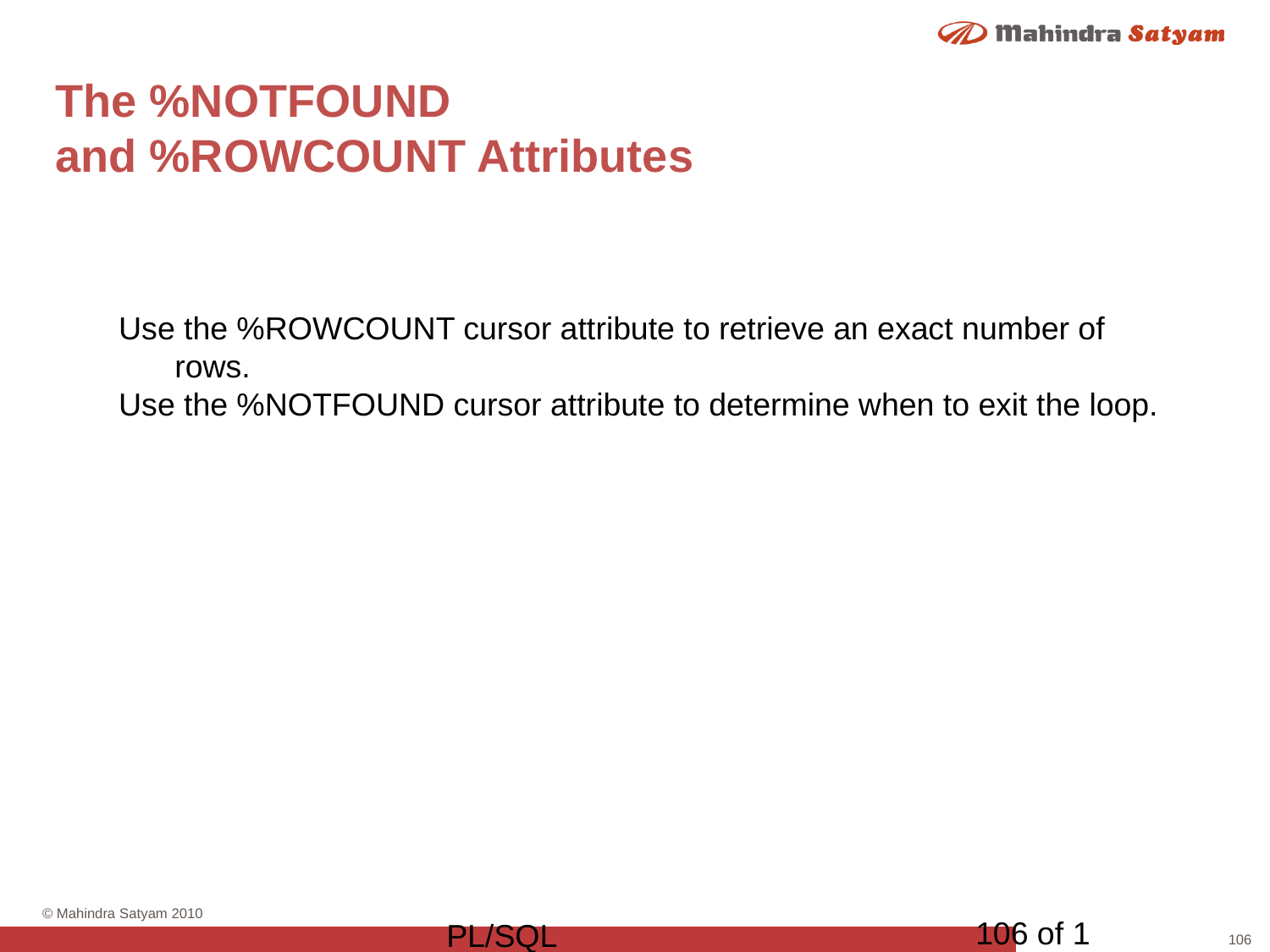

# The %NOTFOUND and %ROWCOUNT Attributes
Use the %ROWCOUNT cursor attribute to retrieve an exact number of rows.
Use the %NOTFOUND cursor attribute to determine when to exit the loop.

106 of 1
PL/SQL